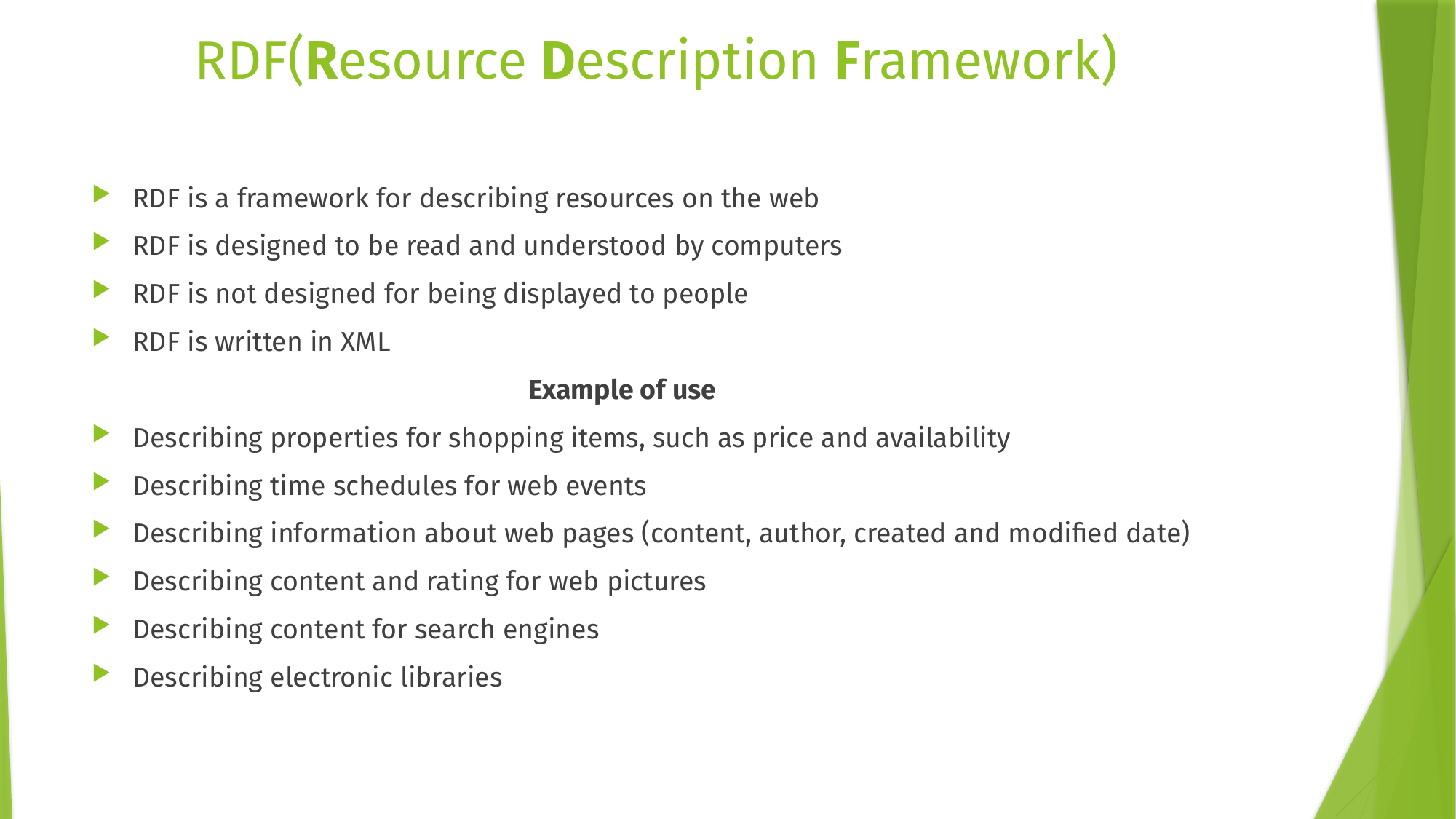

# RDF(Resource Description Framework)
RDF is a framework for describing resources on the web
RDF is designed to be read and understood by computers
RDF is not designed for being displayed to people
RDF is written in XML
Example of use
Describing properties for shopping items, such as price and availability
Describing time schedules for web events
Describing information about web pages (content, author, created and modified date)
Describing content and rating for web pictures
Describing content for search engines
Describing electronic libraries